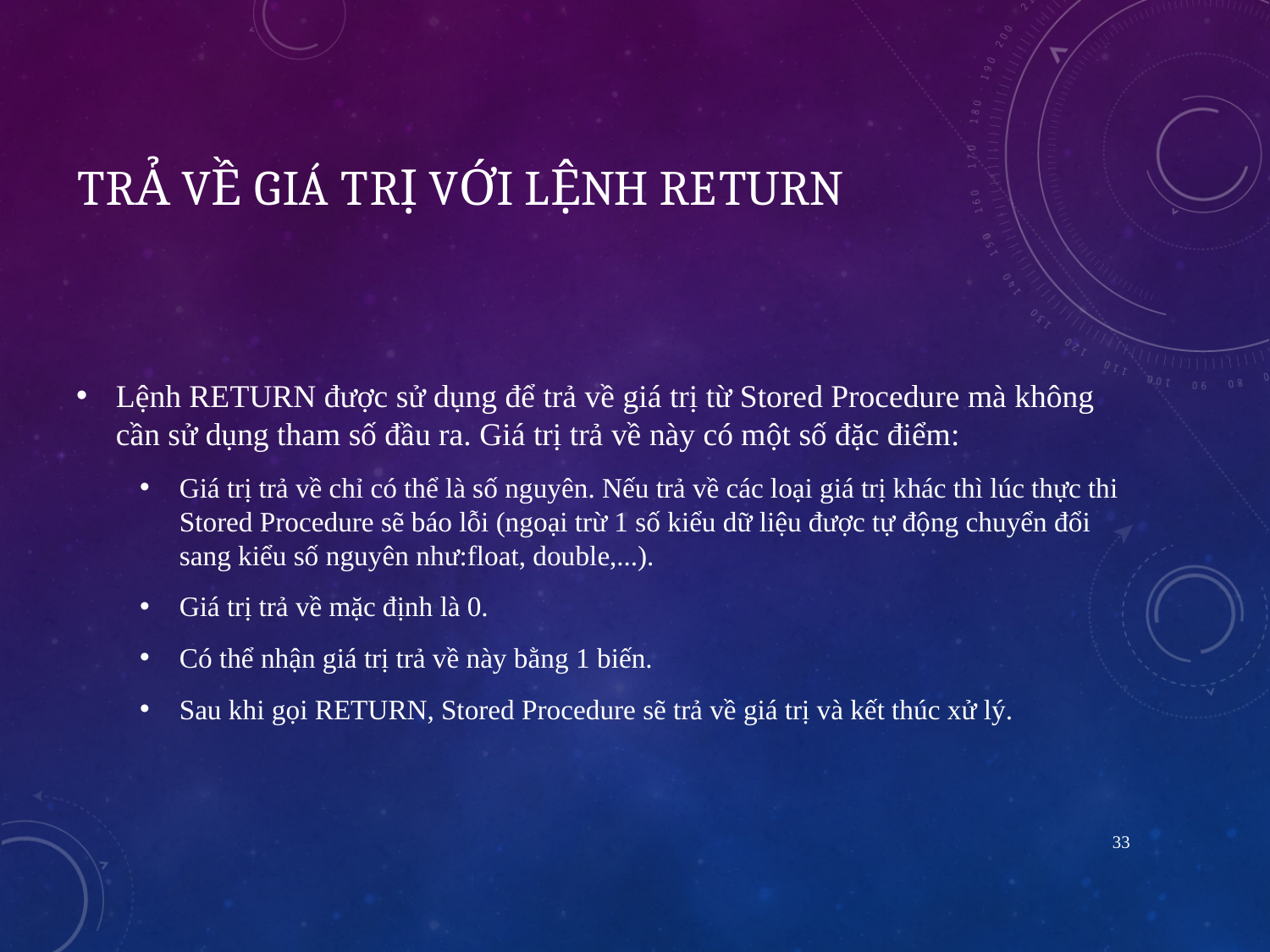

# Trả về giá trị với lệnh RETURN
Lệnh RETURN được sử dụng để trả về giá trị từ Stored Procedure mà không cần sử dụng tham số đầu ra. Giá trị trả về này có một số đặc điểm:
Giá trị trả về chỉ có thể là số nguyên. Nếu trả về các loại giá trị khác thì lúc thực thi Stored Procedure sẽ báo lỗi (ngoại trừ 1 số kiểu dữ liệu được tự động chuyển đổi sang kiểu số nguyên như:float, double,...).
Giá trị trả về mặc định là 0.
Có thể nhận giá trị trả về này bằng 1 biến.
Sau khi gọi RETURN, Stored Procedure sẽ trả về giá trị và kết thúc xử lý.
33